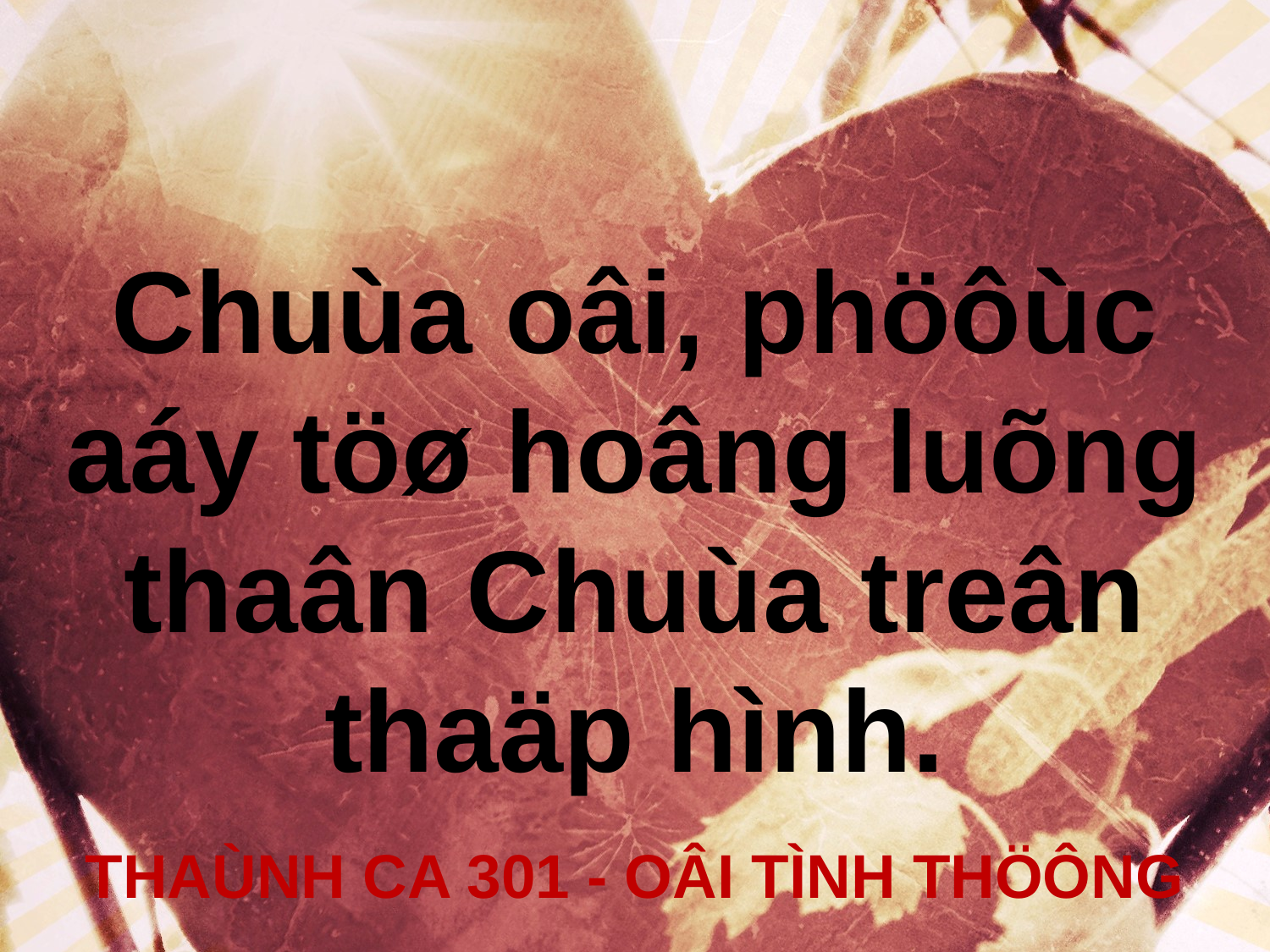

Chuùa oâi, phöôùc aáy töø hoâng luõng thaân Chuùa treân thaäp hình.
THAÙNH CA 301 - OÂI TÌNH THÖÔNG